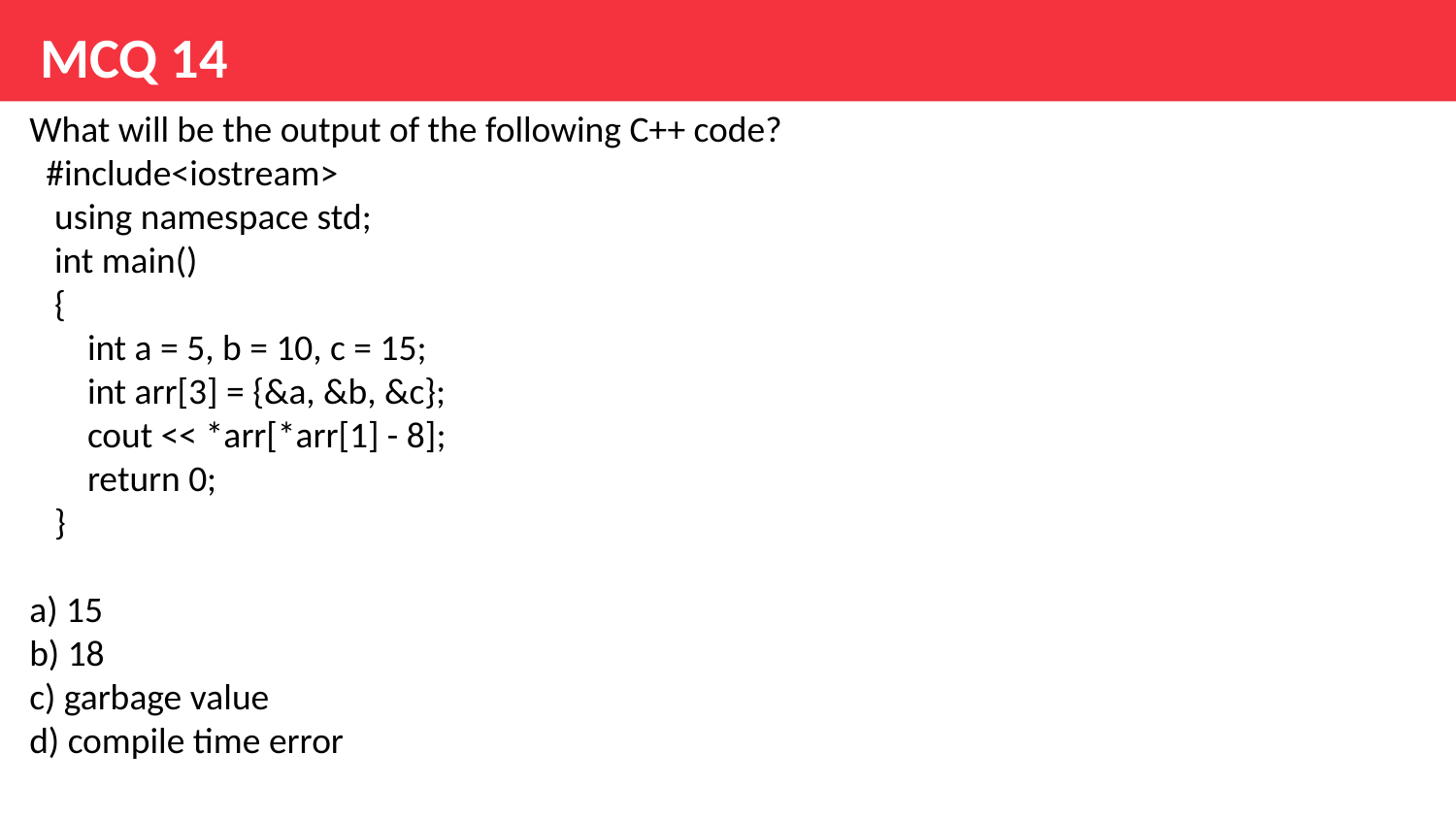

# MCQ 14
What will be the output of the following C++ code?
  #include<iostream>
   using namespace std;
   int main()
   {
       int a = 5, b = 10, c = 15;
       int arr[3] = {&a, &b, &c};
       cout << *arr[*arr[1] - 8];
       return 0;
   }

a) 15
b) 18
c) garbage value
d) compile time error